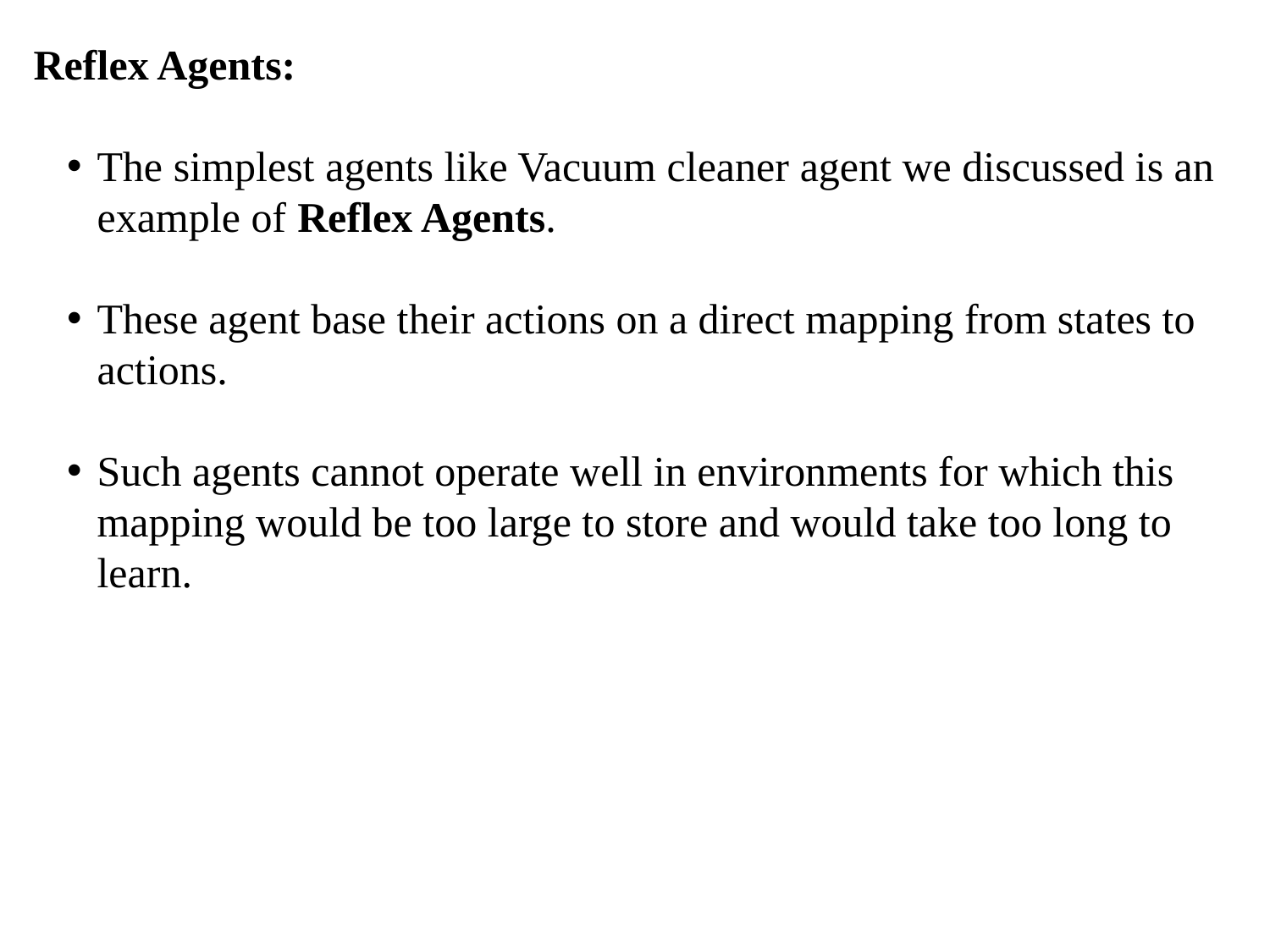

Reflex Agents:

The simplest agents like Vacuum cleaner agent we discussed is an example of Reflex Agents.

These agent base their actions on a direct mapping from states to actions.

Such agents cannot operate well in environments for which this mapping would be too large to store and would take too long to learn.